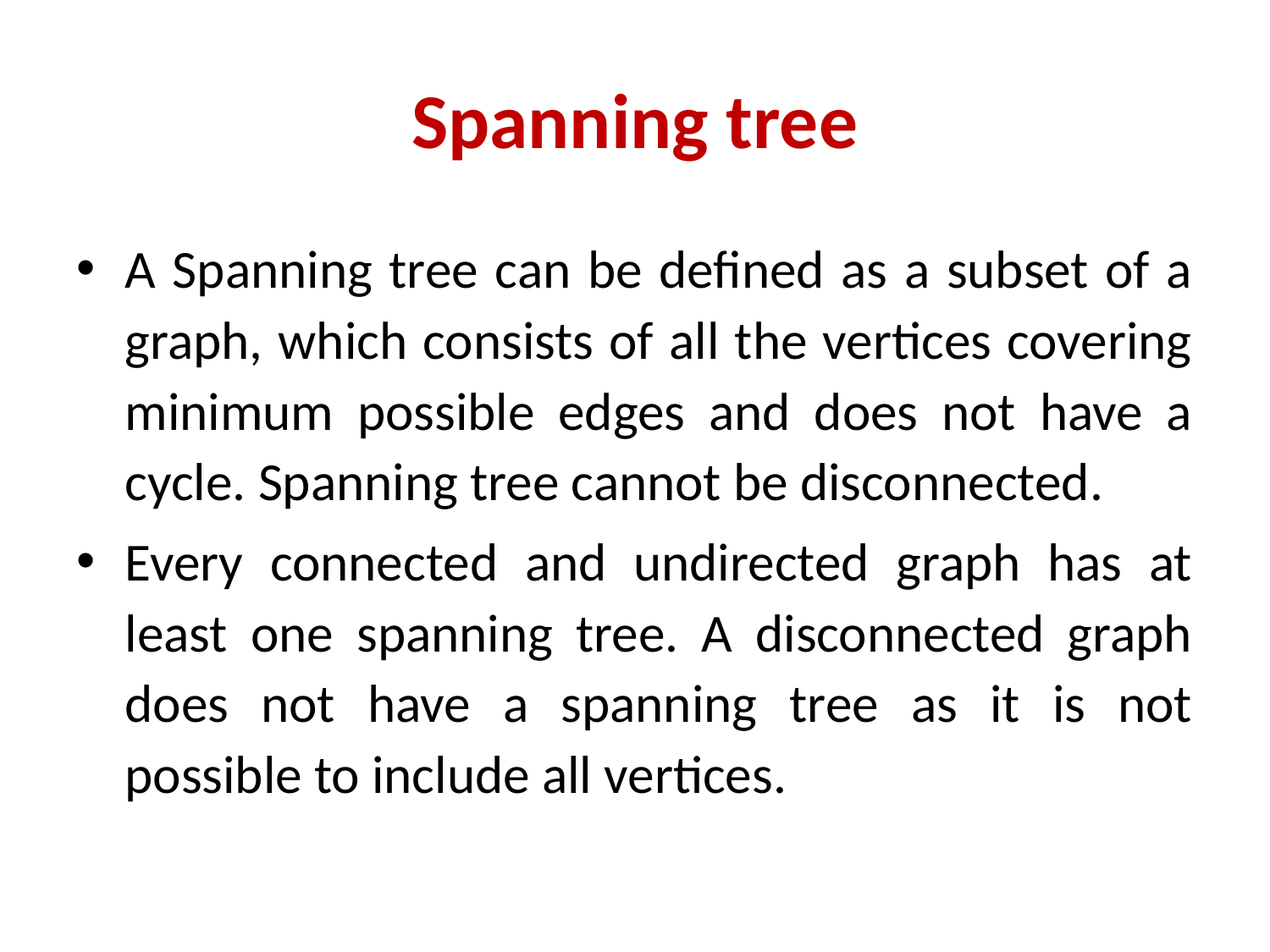

# Spanning tree
A Spanning tree can be defined as a subset of a graph, which consists of all the vertices covering minimum possible edges and does not have a cycle. Spanning tree cannot be disconnected.
Every connected and undirected graph has at least one spanning tree. A disconnected graph does not have a spanning tree as it is not possible to include all vertices.